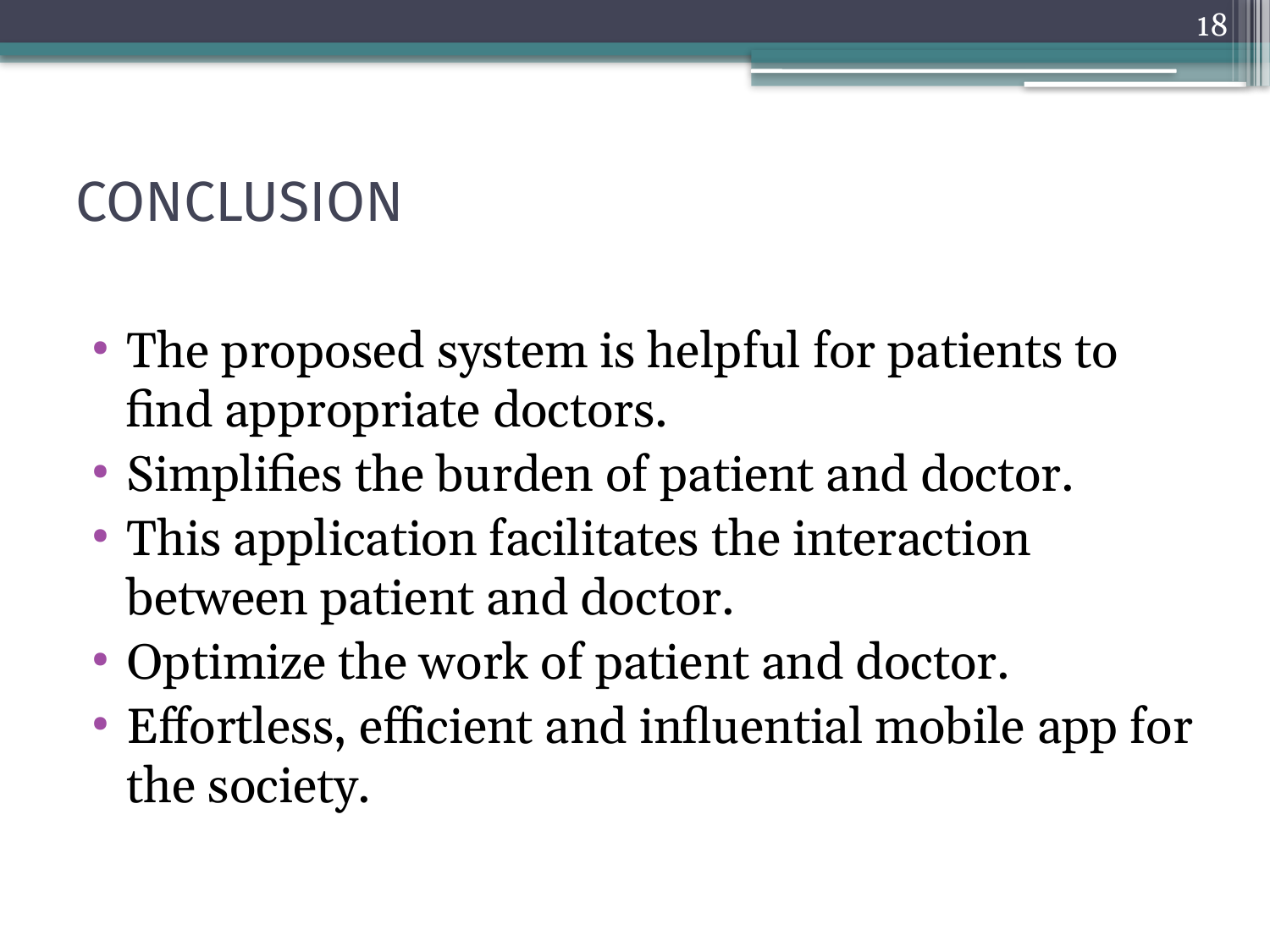

18
# CONCLUSION
The proposed system is helpful for patients to find appropriate doctors.
Simplifies the burden of patient and doctor.
This application facilitates the interaction between patient and doctor.
Optimize the work of patient and doctor.
Effortless, efficient and influential mobile app for the society.